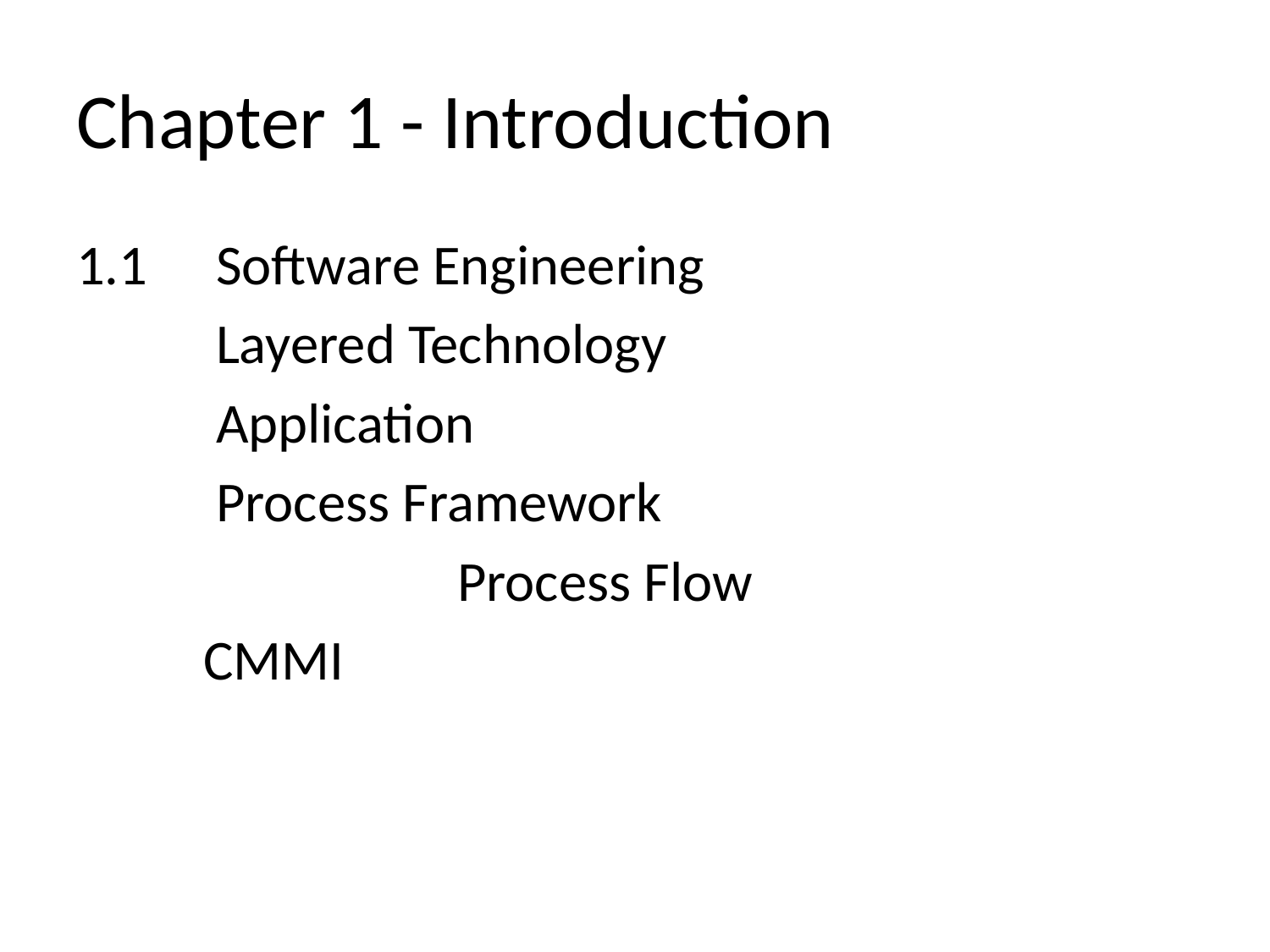

# Chapter 1 - Introduction
1.1	 Software Engineering
	 Layered Technology
	 Application
	 Process Framework
			Process Flow
	CMMI